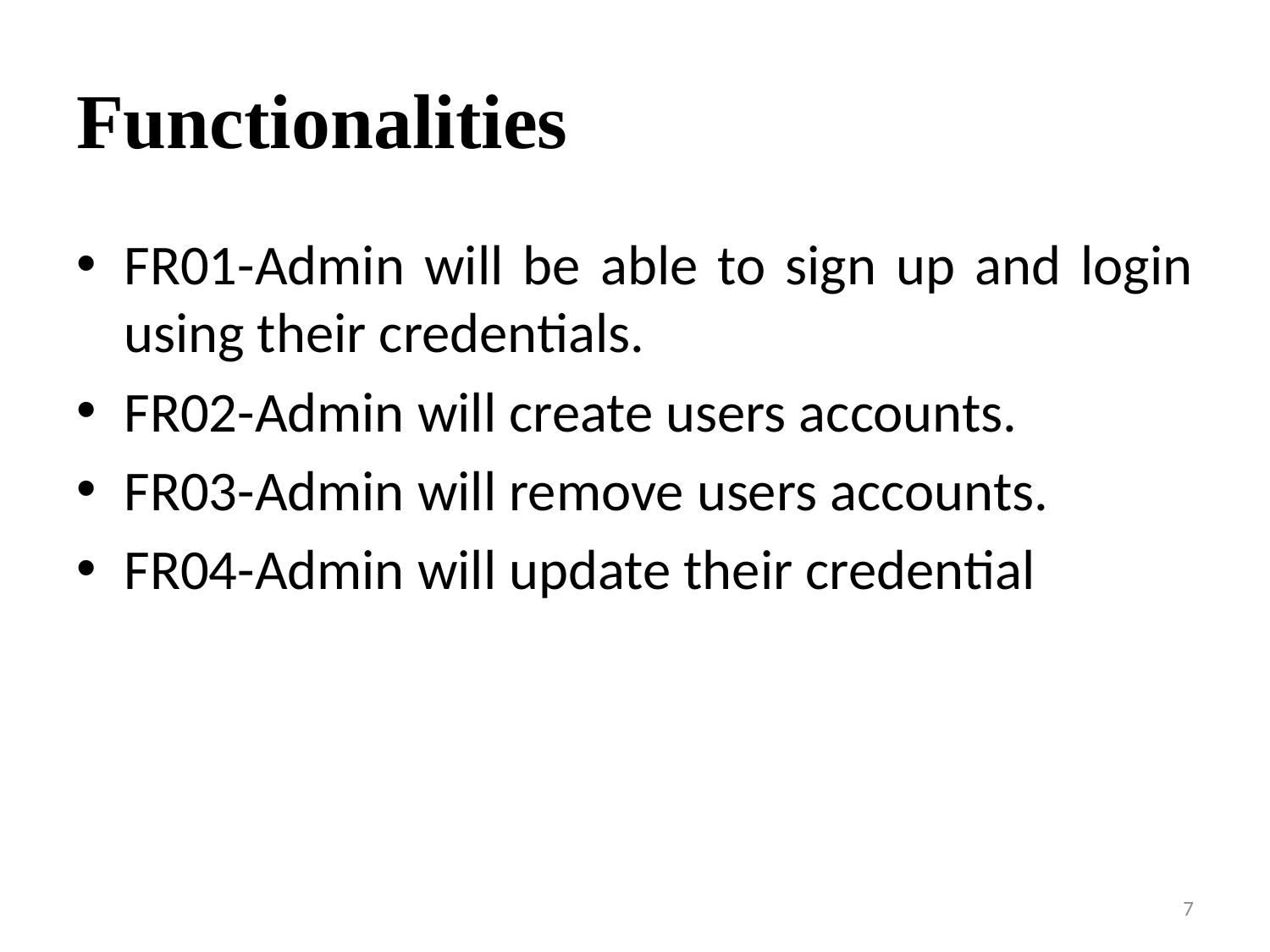

# Functionalities
FR01-Admin will be able to sign up and login using their credentials.
FR02-Admin will create users accounts.
FR03-Admin will remove users accounts.
FR04-Admin will update their credential
7